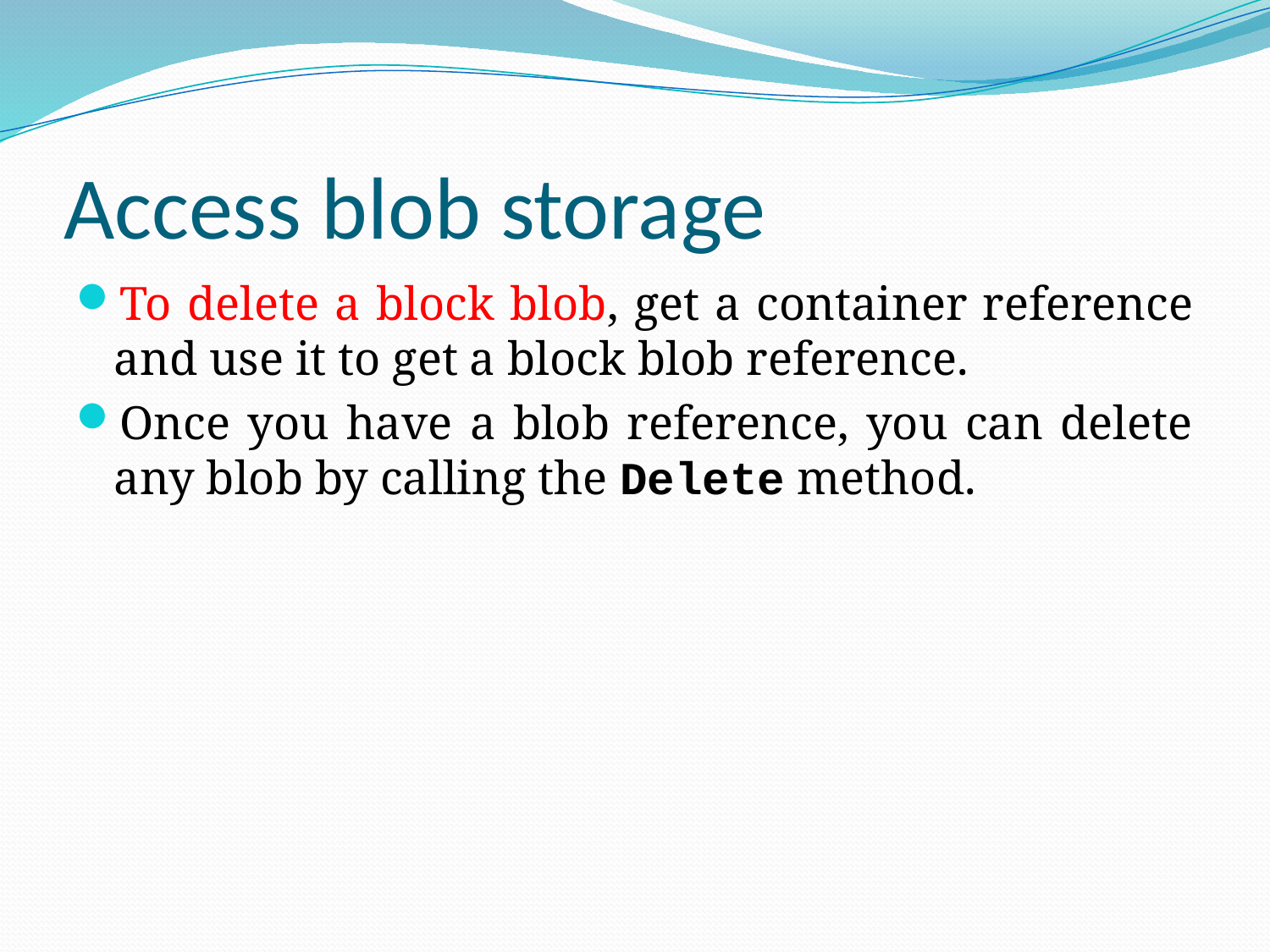

# Access blob storage
To delete a block blob, get a container reference and use it to get a block blob reference.
Once you have a blob reference, you can delete any blob by calling the Delete method.